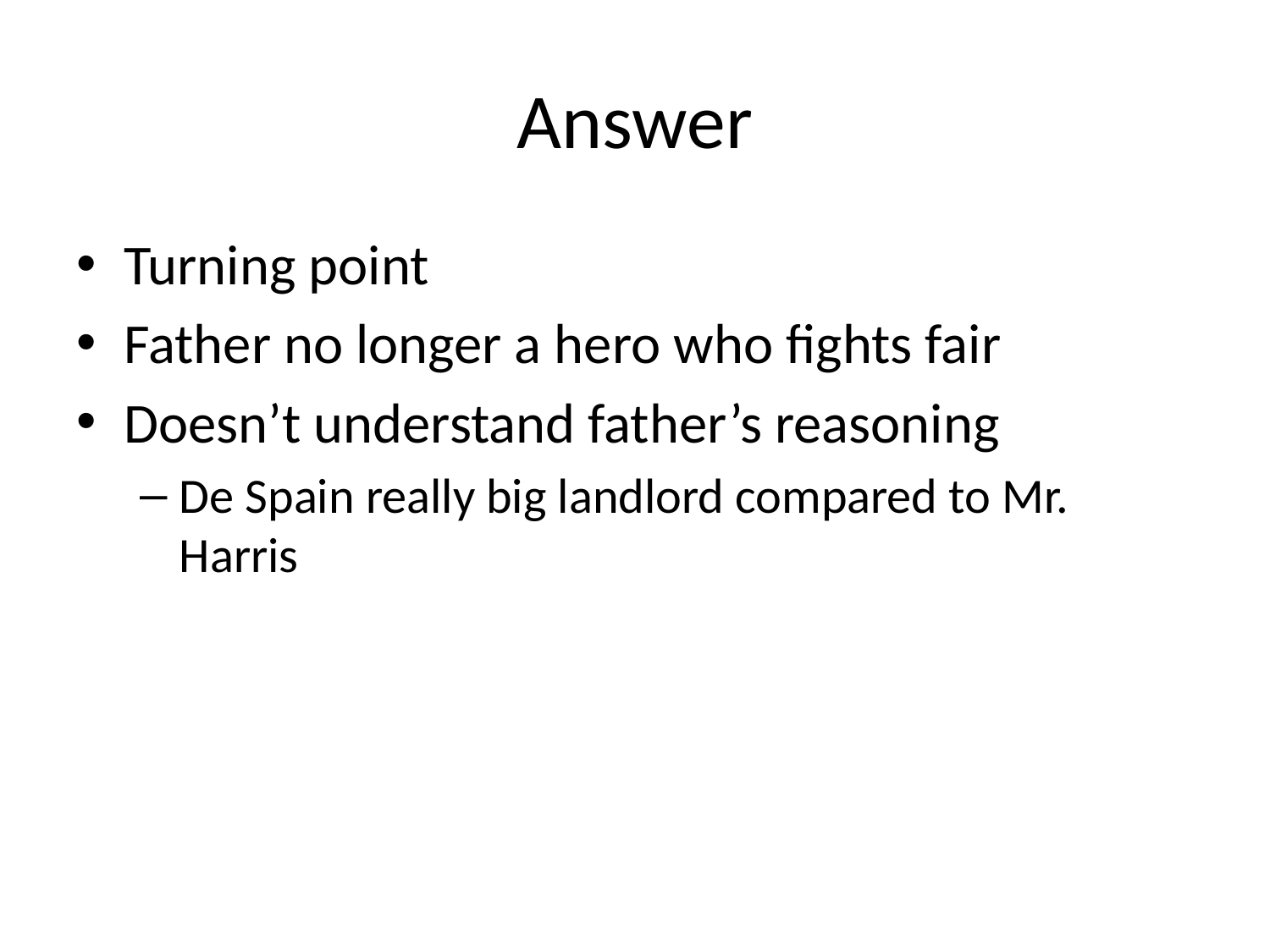

# Answer
Turning point
Father no longer a hero who fights fair
Doesn’t understand father’s reasoning
De Spain really big landlord compared to Mr. Harris